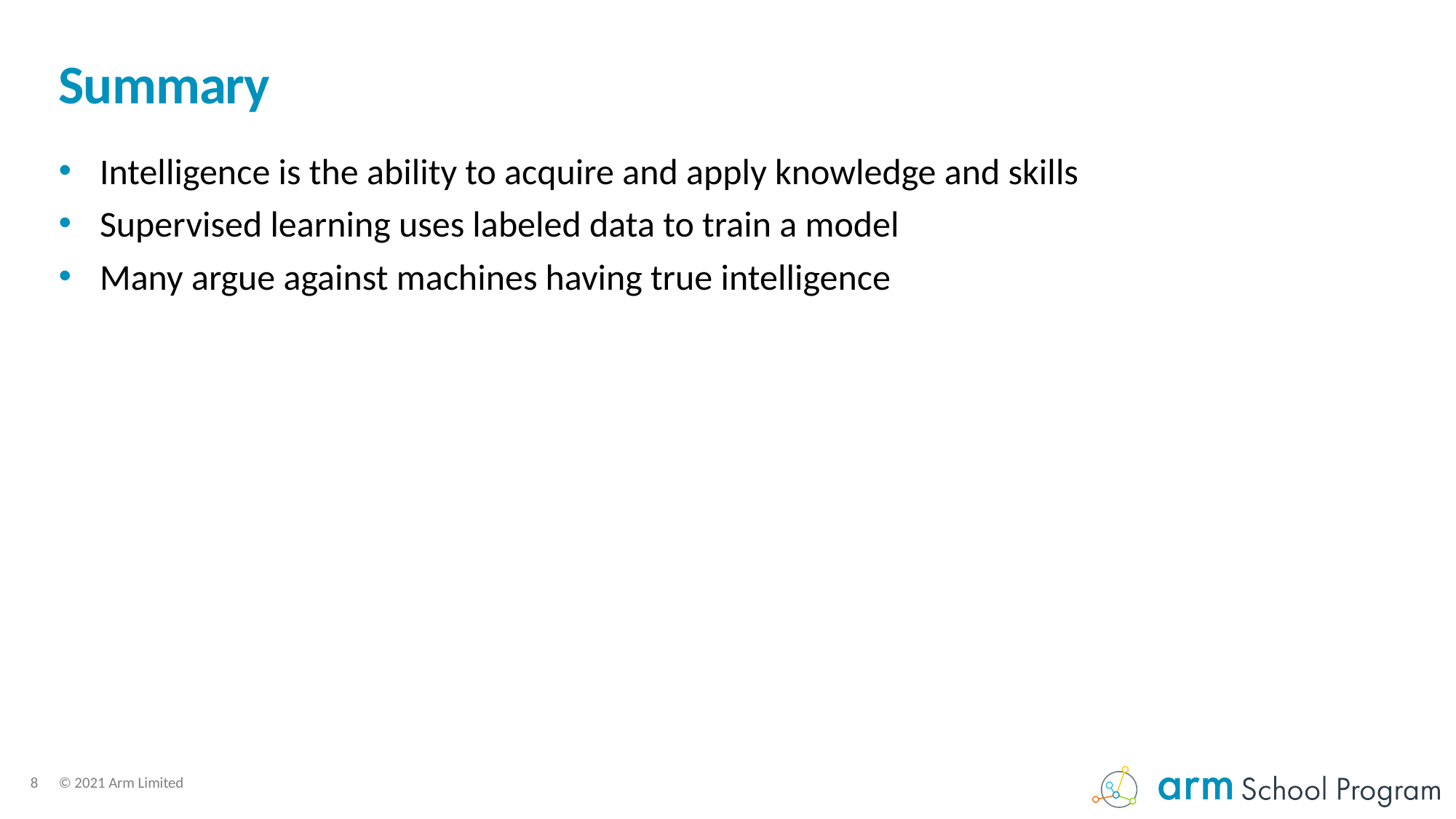

# Summary
Intelligence is the ability to acquire and apply knowledge and skills
Supervised learning uses labeled data to train a model
Many argue against machines having true intelligence